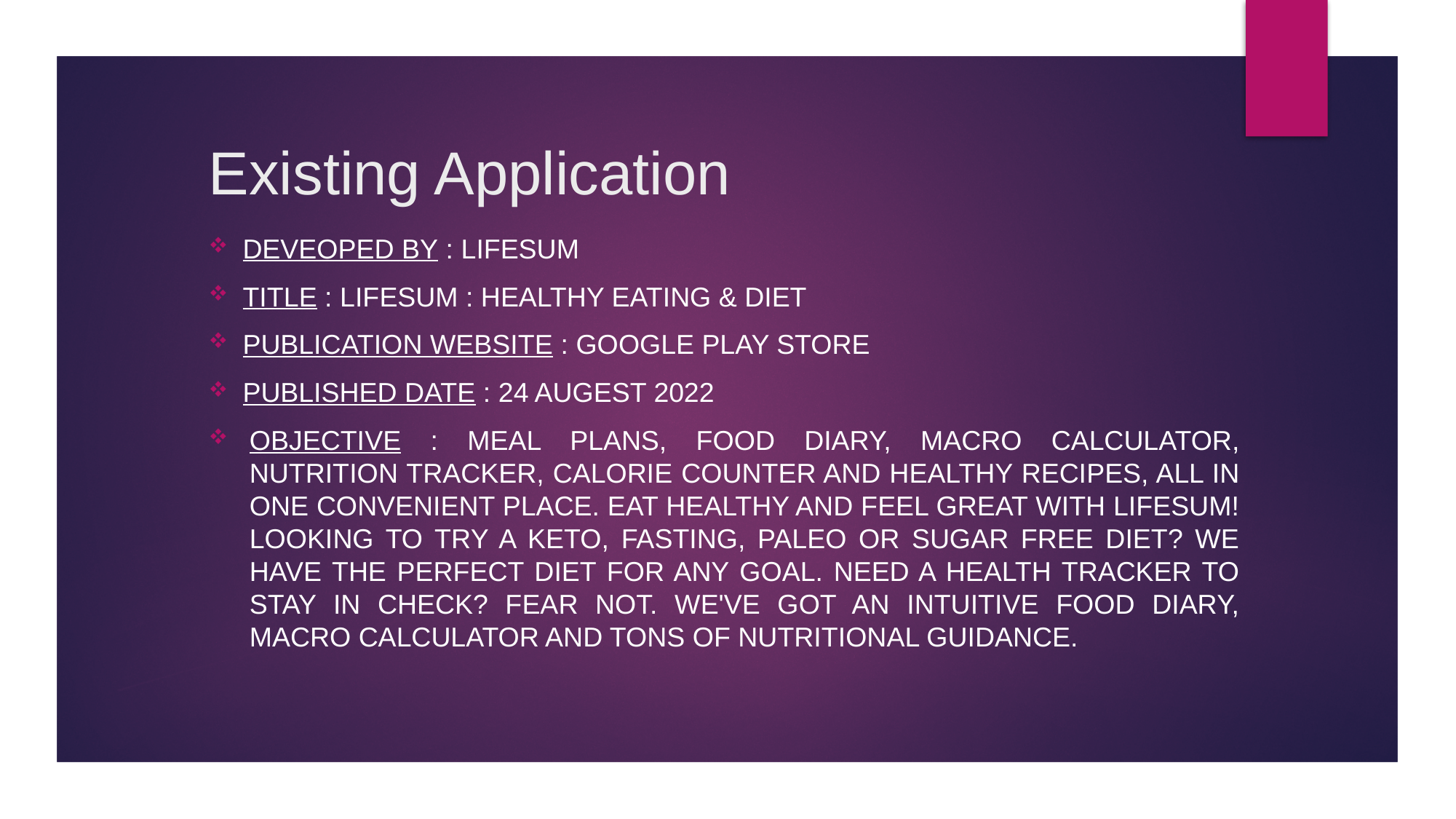

# Existing Application
Deveoped by : lifesum
Title : lifesum : healthy eating & diet
Publication website : google play store
Published date : 24 augest 2022
Objective : Meal plans, food diary, macro calculator, nutrition tracker, calorie counter and healthy recipes, all in one convenient place. Eat healthy and feel great with Lifesum! Looking to try a keto, fasting, paleo or sugar free diet? We have the perfect diet for any goal. Need a health tracker to stay in check? Fear not. We've got an intuitive food diary, macro calculator and tons of nutritional guidance.